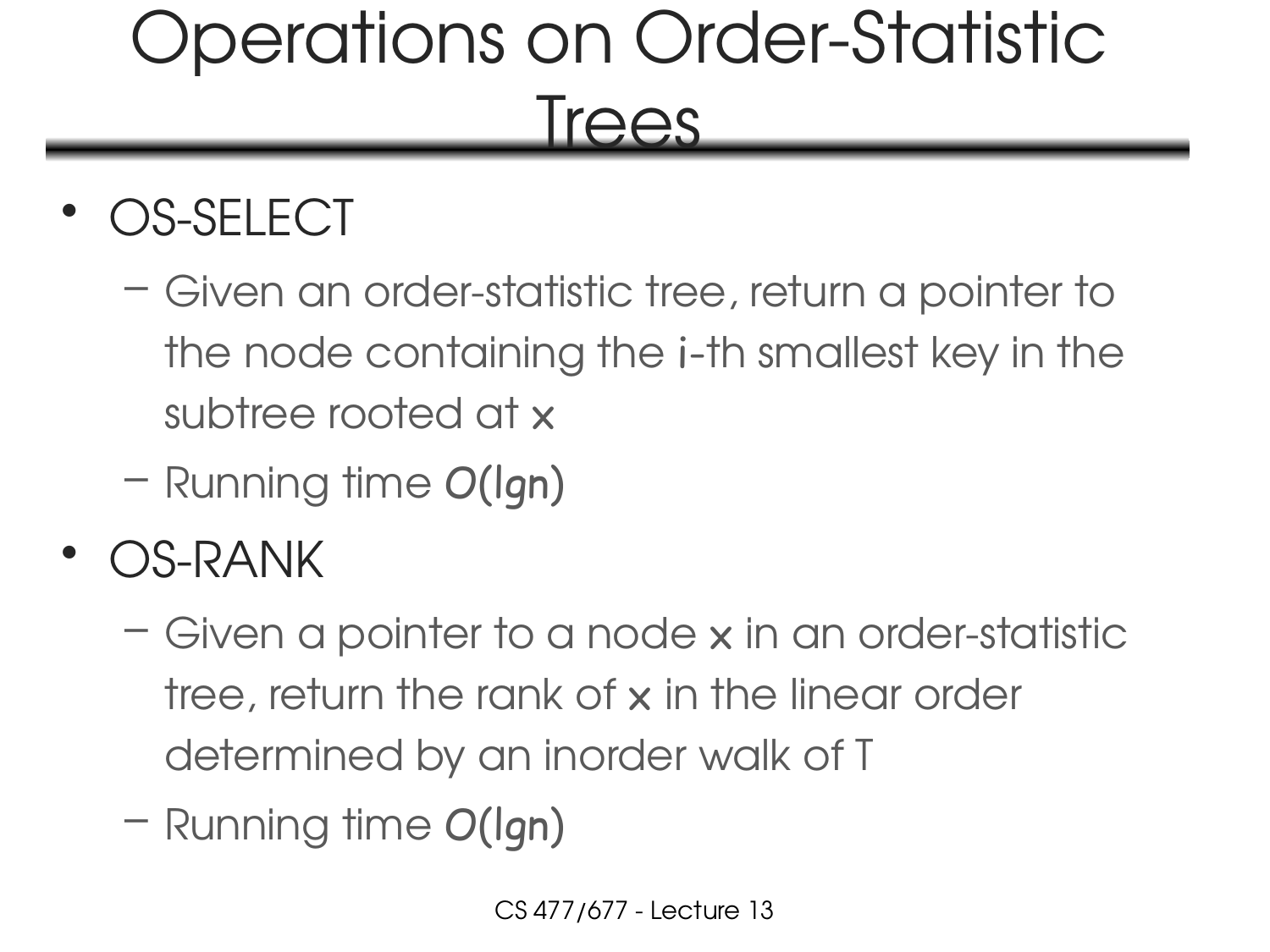

# Operations on Order-Statistic Trees
OS-SELECT
Given an order-statistic tree, return a pointer to the node containing the i-th smallest key in the subtree rooted at x
Running time O(lgn)
OS-RANK
Given a pointer to a node x in an order-statistic tree, return the rank of x in the linear order determined by an inorder walk of T
Running time O(lgn)
CS 477/677 - Lecture 13